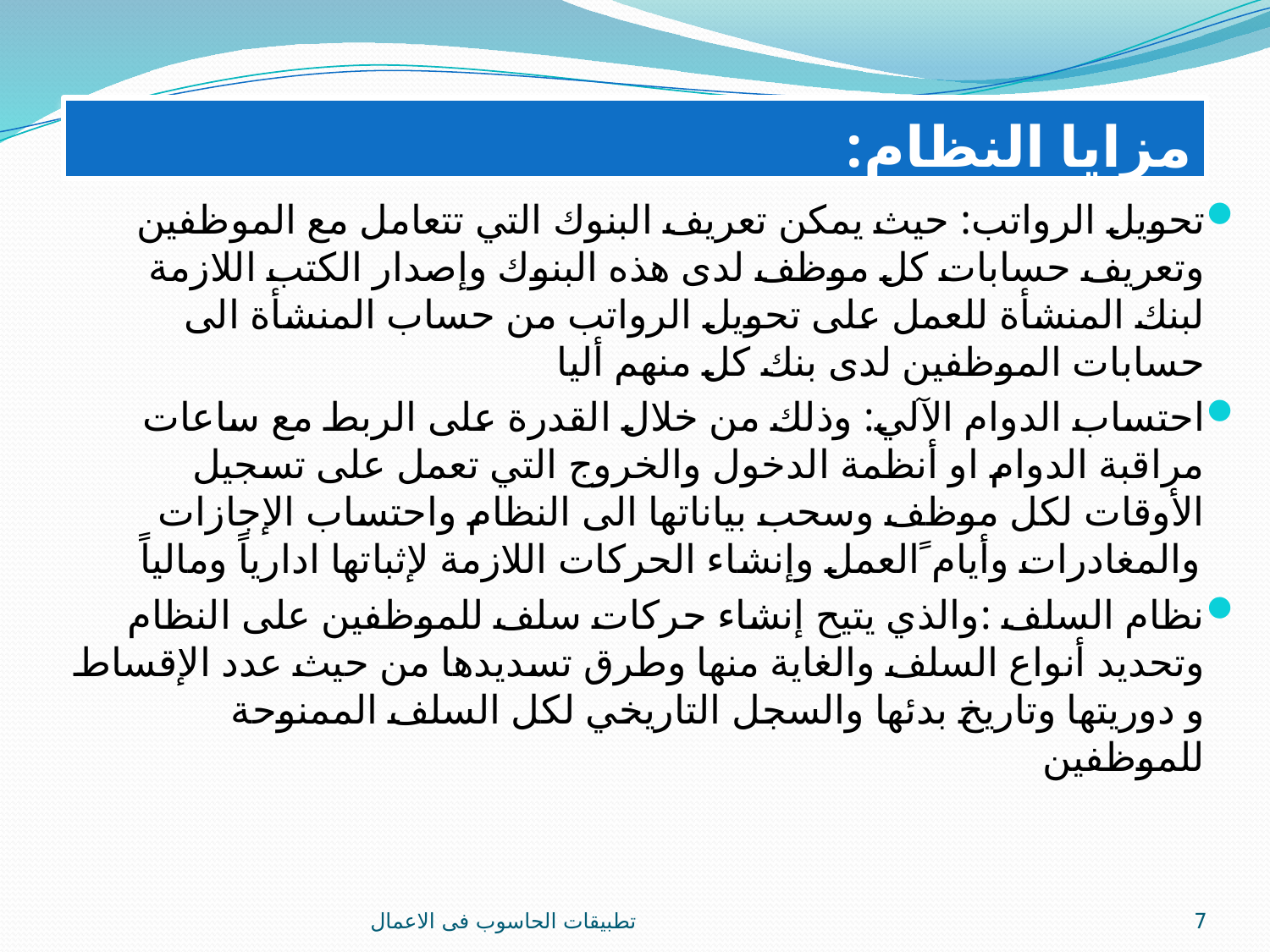

# مزايا النظام:
تحويل الرواتب: حيث يمكن تعريف البنوك التي تتعامل مع الموظفين وتعريف حسابات كل موظف لدى ھذه البنوك وإصدار الكتب اللازمة لبنك المنشأة للعمل على تحويل الرواتب من حساب المنشأة الى حسابات الموظفين لدى بنك كل منھم أليا
احتساب الدوام الآلي: وذلك من خلال القدرة على الربط مع ساعات مراقبة الدوام او أنظمة الدخول والخروج التي تعمل على تسجيل الأوقات لكل موظف وسحب بياناتھا الى النظام واحتساب الإجازات والمغادرات وأيام ًالعمل وإنشاء الحركات اللازمة لإثباتھا ادارياً ومالياً
نظام السلف :والذي يتيح إنشاء حركات سلف للموظفين على النظام وتحديد أنواع السلف والغاية منها وطرق تسديدها من حيث عدد الإقساط و دوريتها وتاريخ بدئها والسجل التاريخي لكل السلف الممنوحة للموظفين
تطبيقات الحاسوب فى الاعمال
7